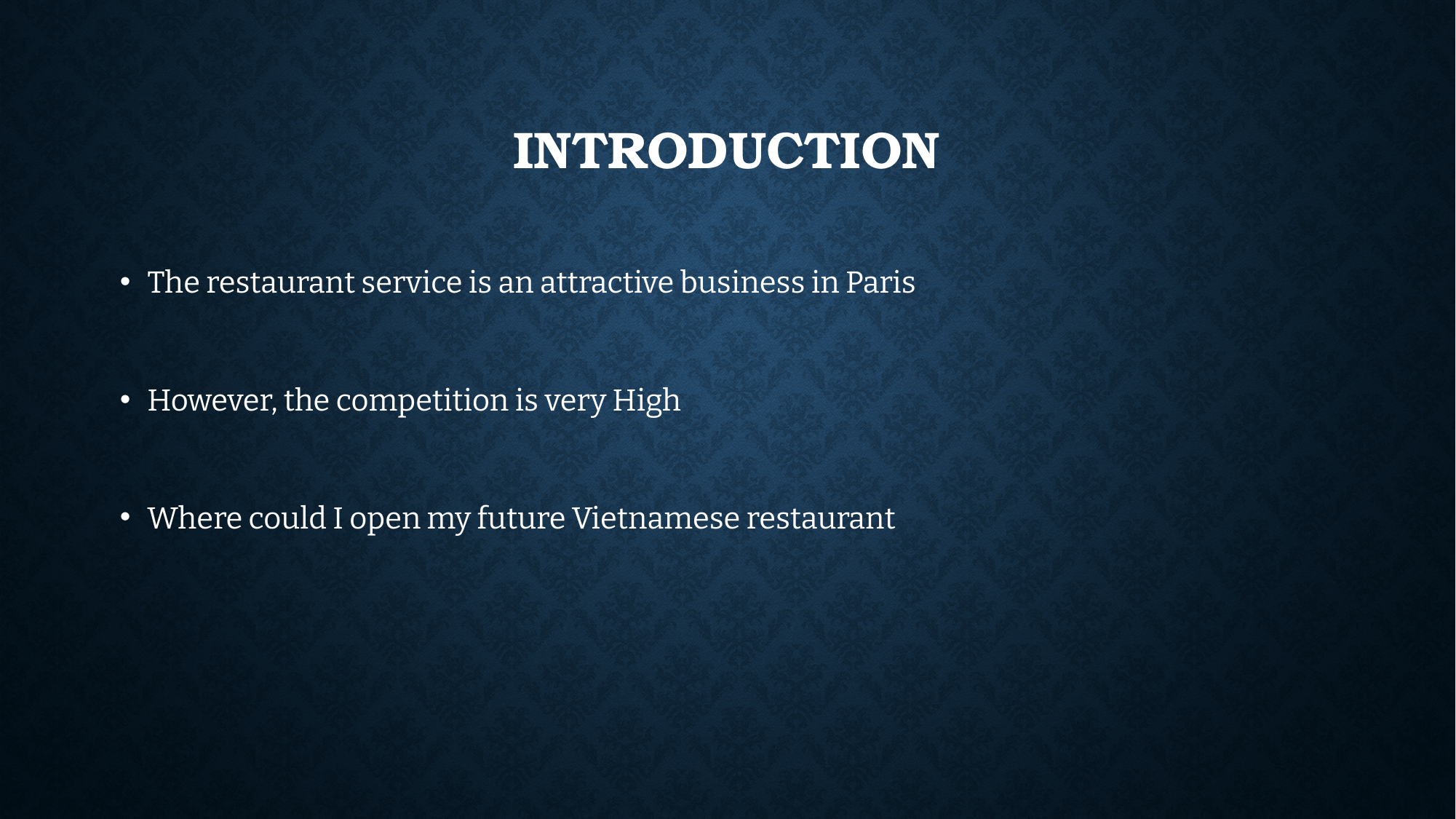

# Introduction
The restaurant service is an attractive business in Paris

However, the competition is very High

Where could I open my future Vietnamese restaurant